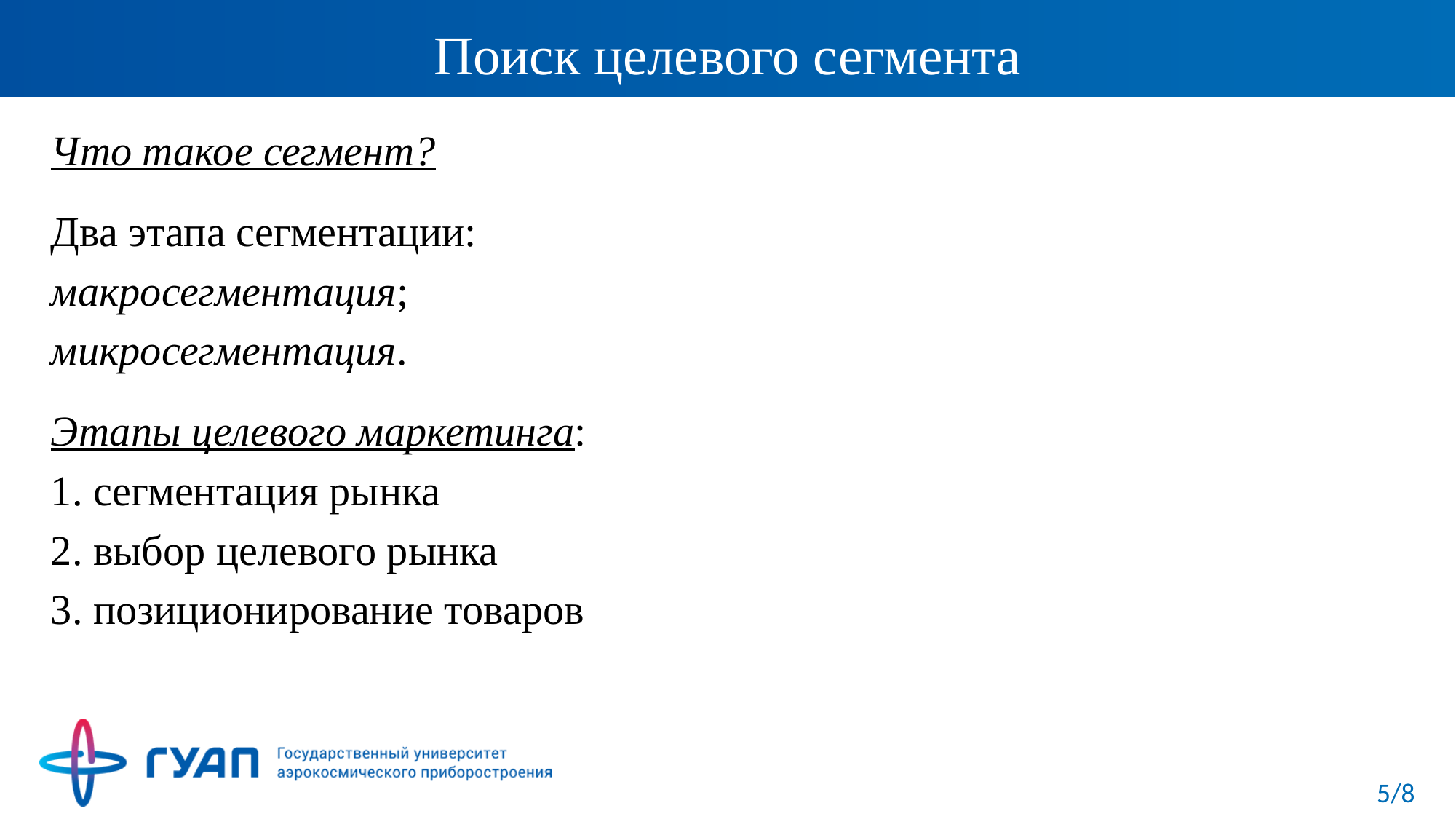

# Поиск целевого сегмента
Что такое сегмент?

Два этапа сегментации:
макросегментация;
микросегментация.

Этапы целевого маркетинга:
1. сегментация рынка
2. выбор целевого рынка
3. позиционирование товаров